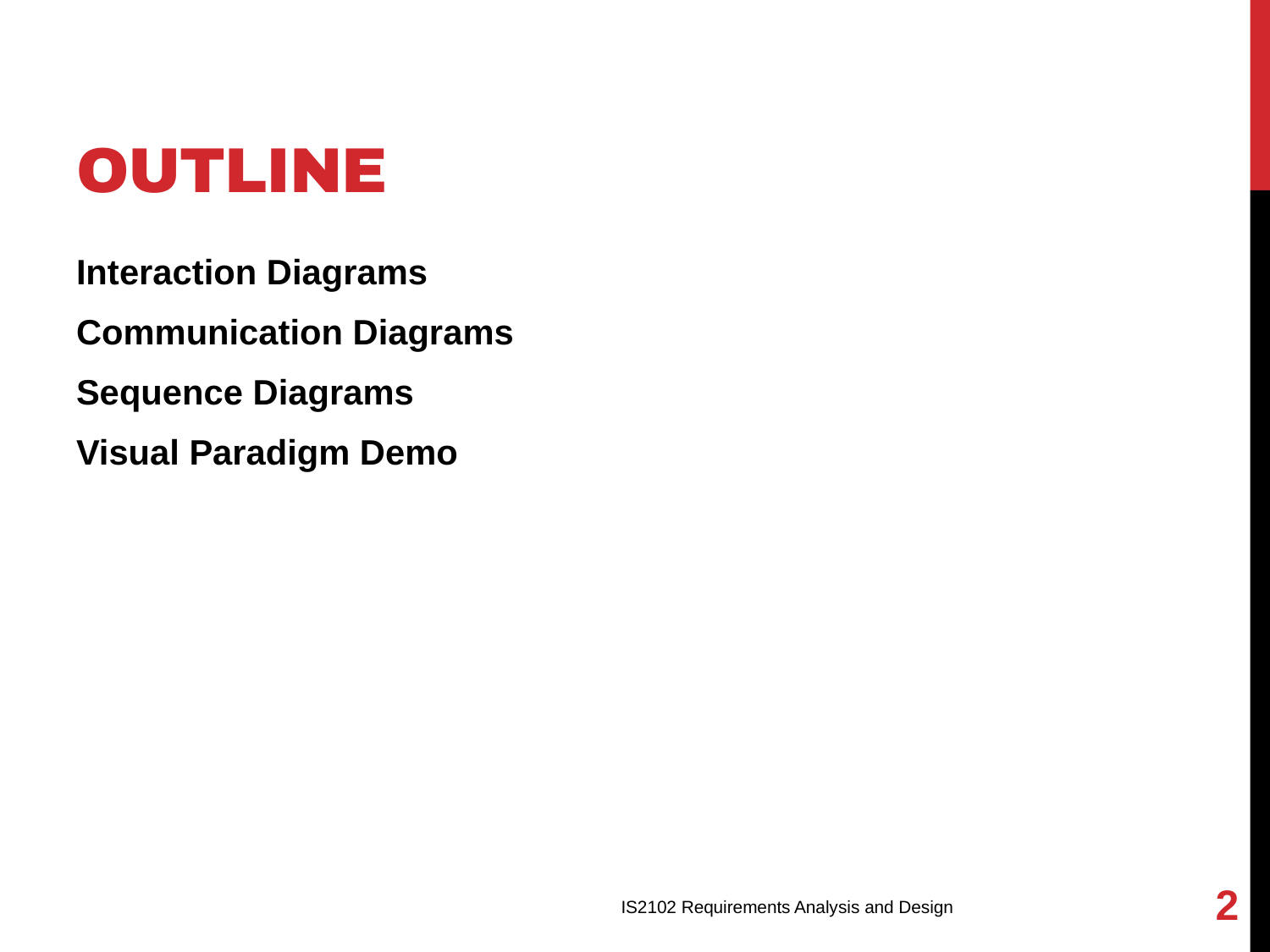

# Outline
Interaction Diagrams
Communication Diagrams
Sequence Diagrams
Visual Paradigm Demo
2
IS2102 Requirements Analysis and Design